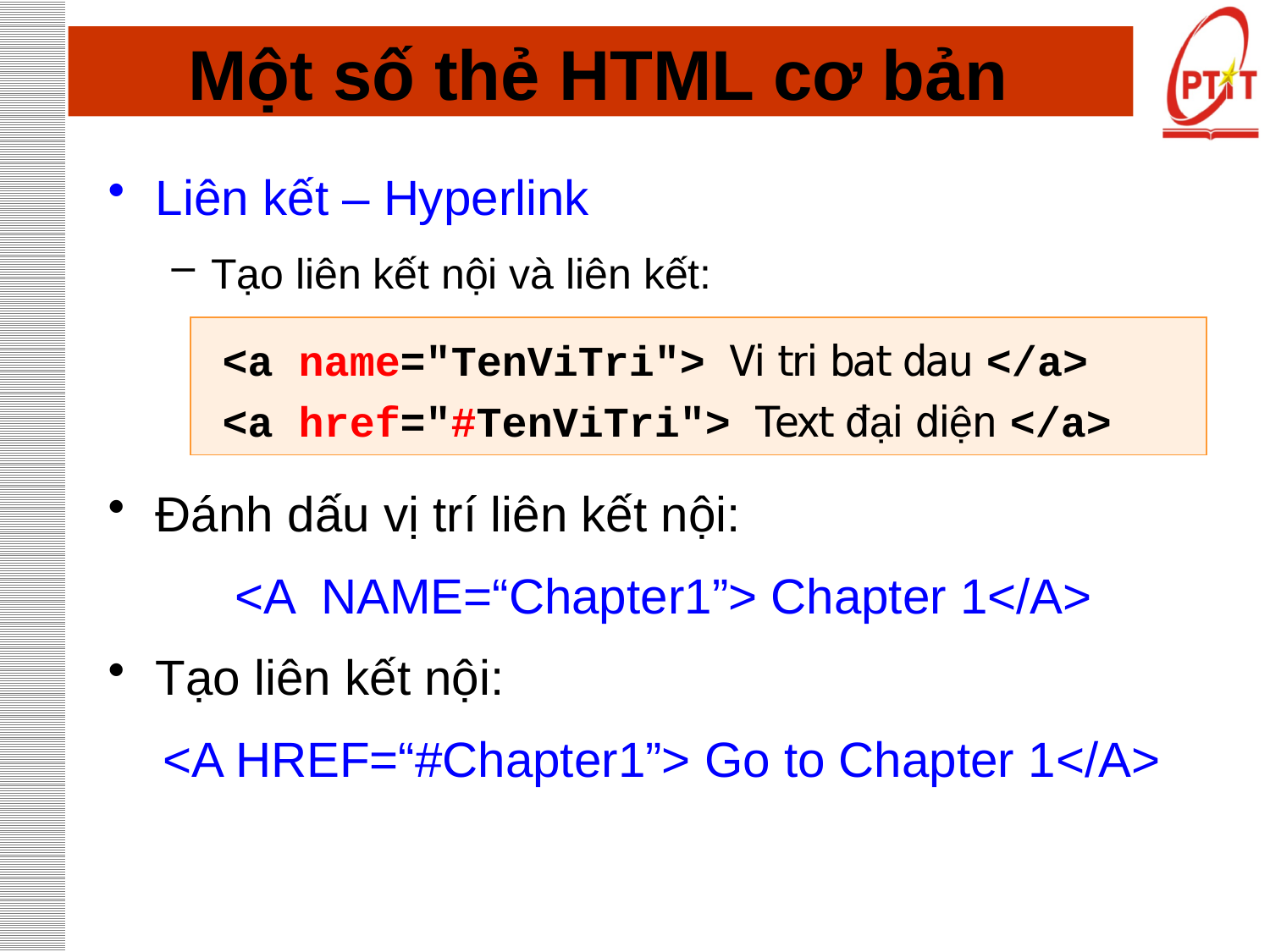

# Một số thẻ HTML cơ bản
Liên kết – Hyperlink
Tạo liên kết nội và liên kết:

Đánh dấu vị trí liên kết nội:
	<A  NAME=“Chapter1”> Chapter 1</A>
Tạo liên kết nội:
    <A HREF=“#Chapter1”> Go to Chapter 1</A>
<a name="TenViTri"> Vi tri bat dau </a>
<a href="#TenViTri"> Text đại diện </a>